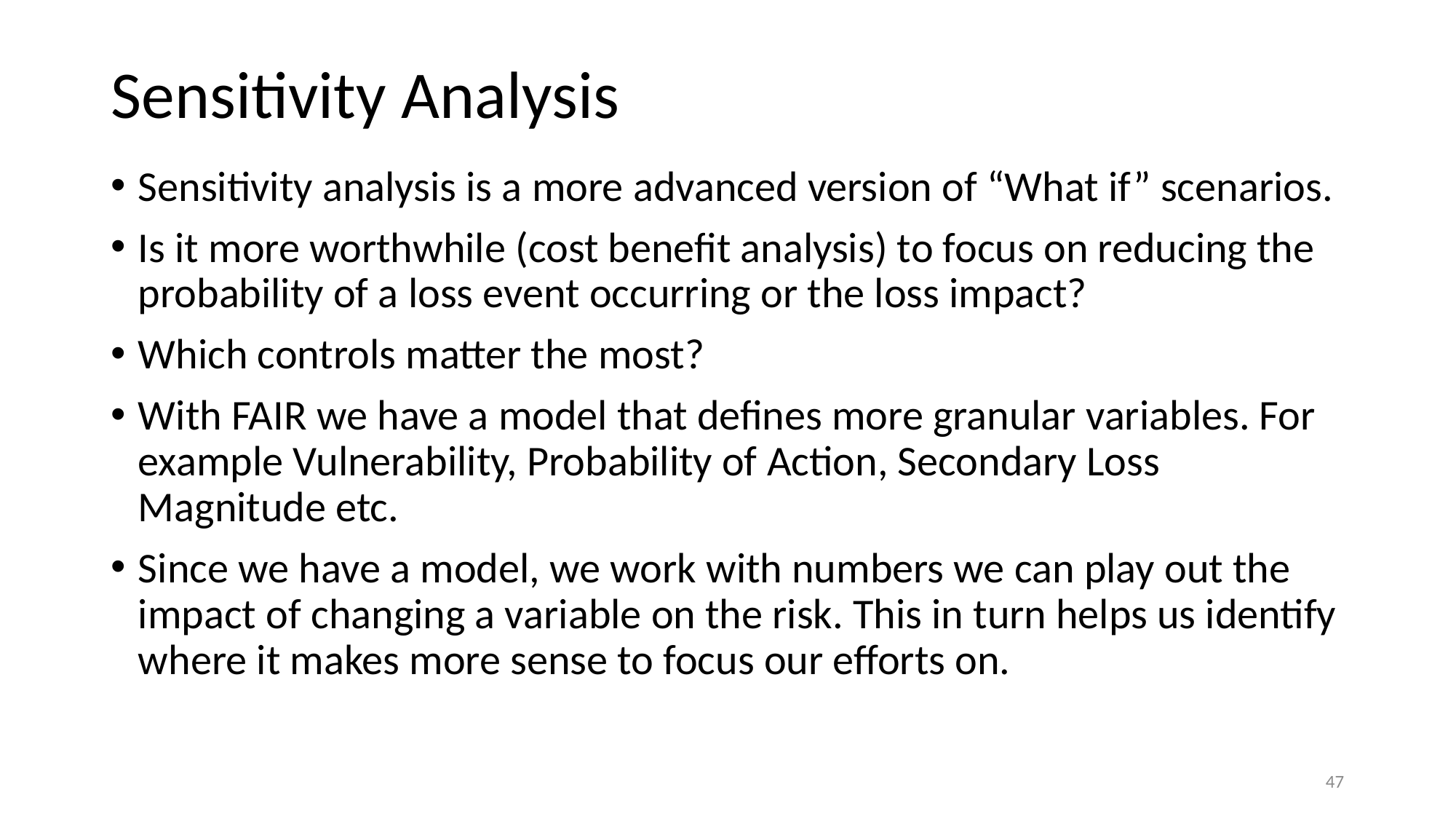

# Sensitivity Analysis
Sensitivity analysis is a more advanced version of “What if” scenarios.
Is it more worthwhile (cost benefit analysis) to focus on reducing the probability of a loss event occurring or the loss impact?
Which controls matter the most?
With FAIR we have a model that defines more granular variables. For example Vulnerability, Probability of Action, Secondary Loss Magnitude etc.
Since we have a model, we work with numbers we can play out the impact of changing a variable on the risk. This in turn helps us identify where it makes more sense to focus our efforts on.
47